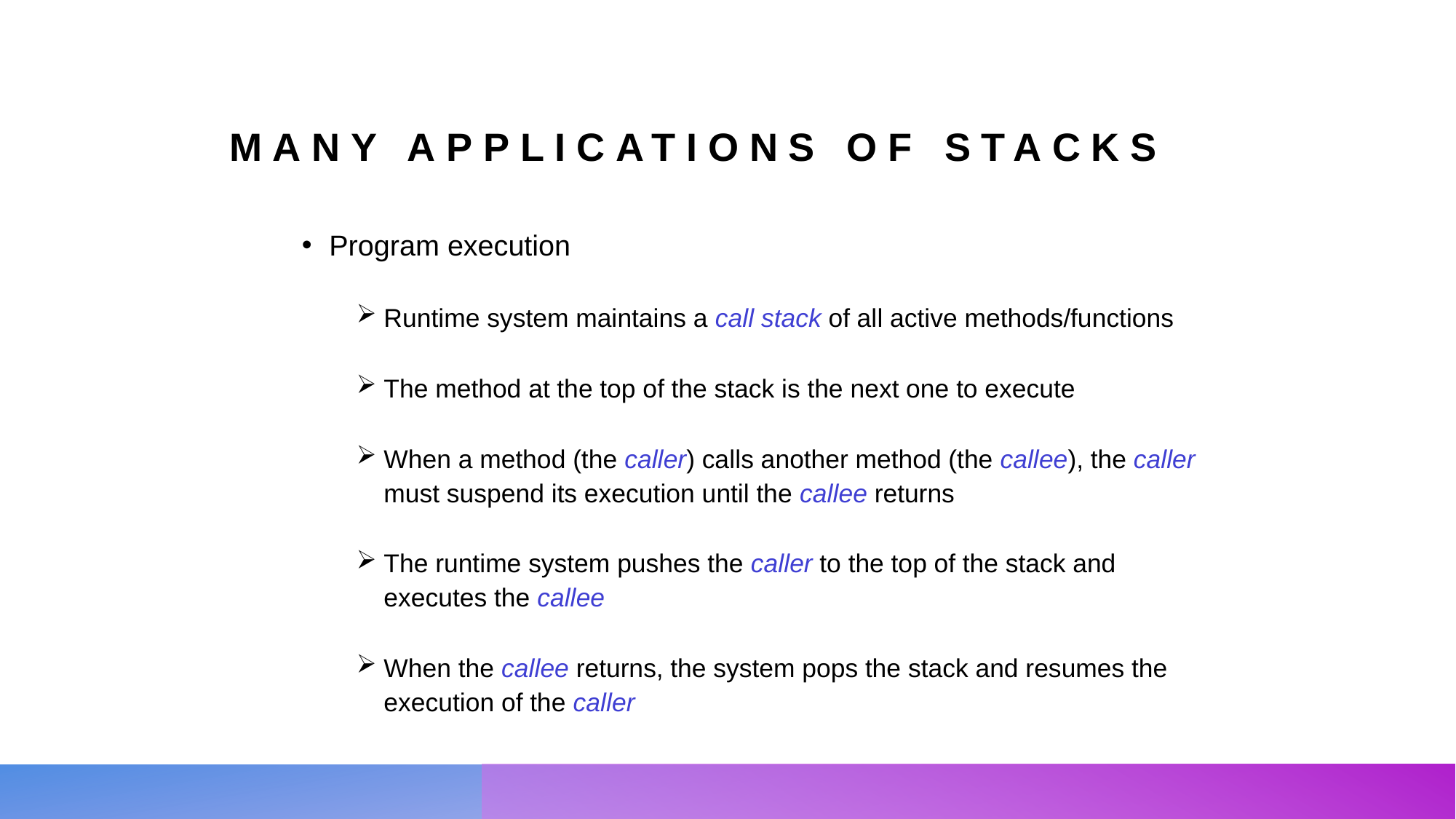

Many Applications of Stacks
Program execution
Runtime system maintains a call stack of all active methods/functions
The method at the top of the stack is the next one to execute
When a method (the caller) calls another method (the callee), the caller must suspend its execution until the callee returns
The runtime system pushes the caller to the top of the stack and executes the callee
When the callee returns, the system pops the stack and resumes the execution of the caller